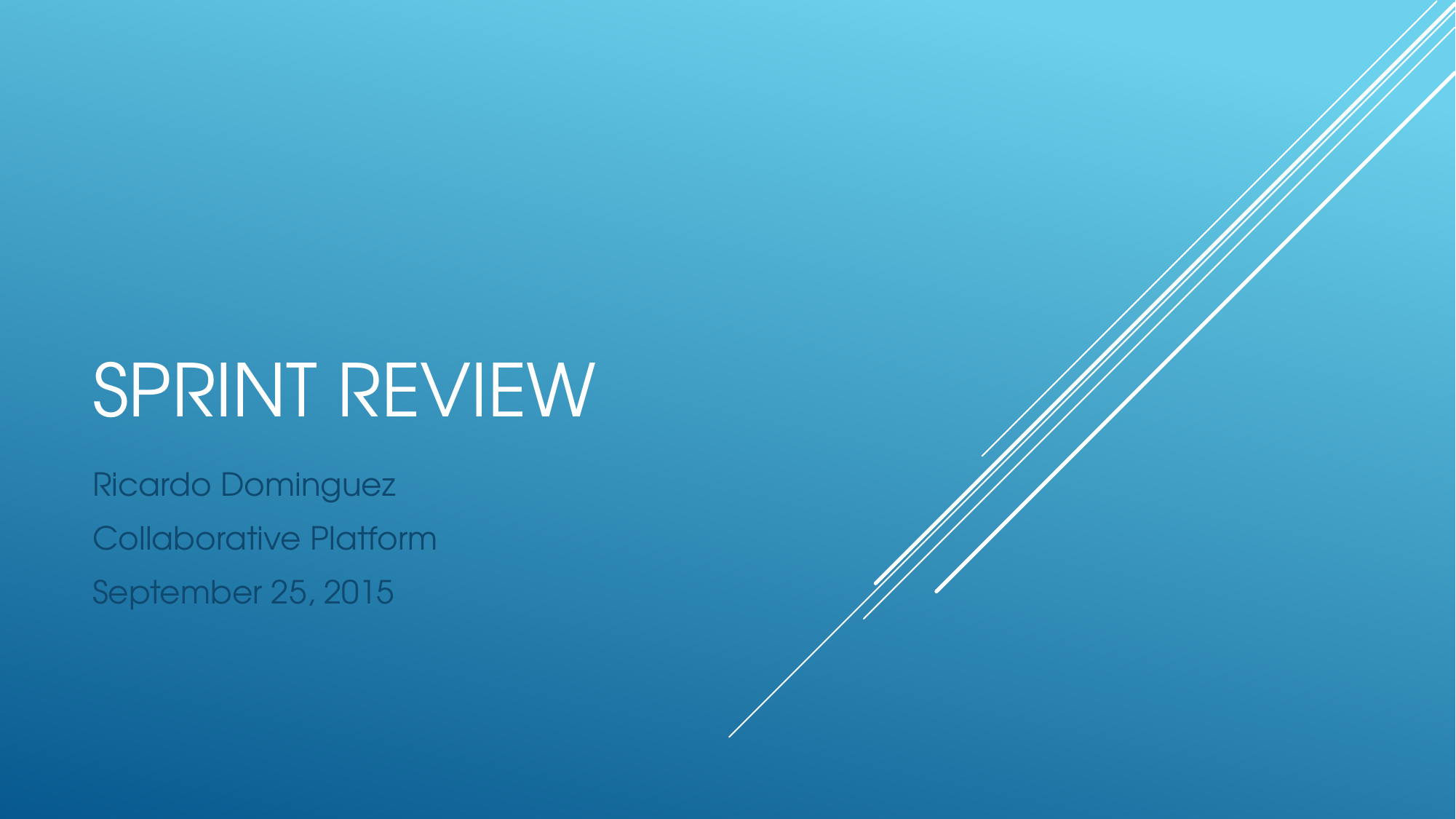

# Sprint Review
Ricardo Dominguez
Collaborative Platform
September 25, 2015